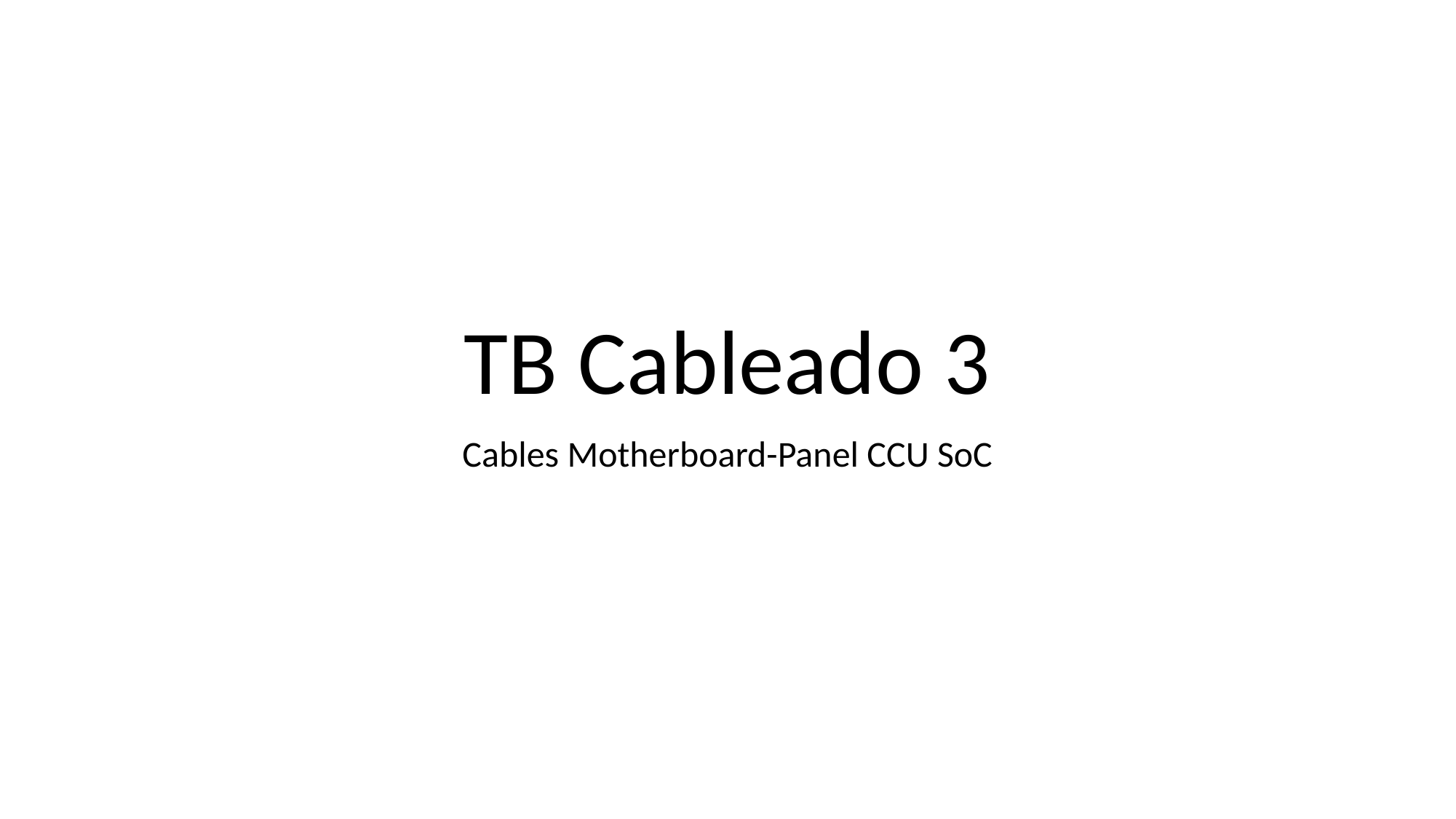

# TB Cableado 3
Cables Motherboard-Panel CCU SoC